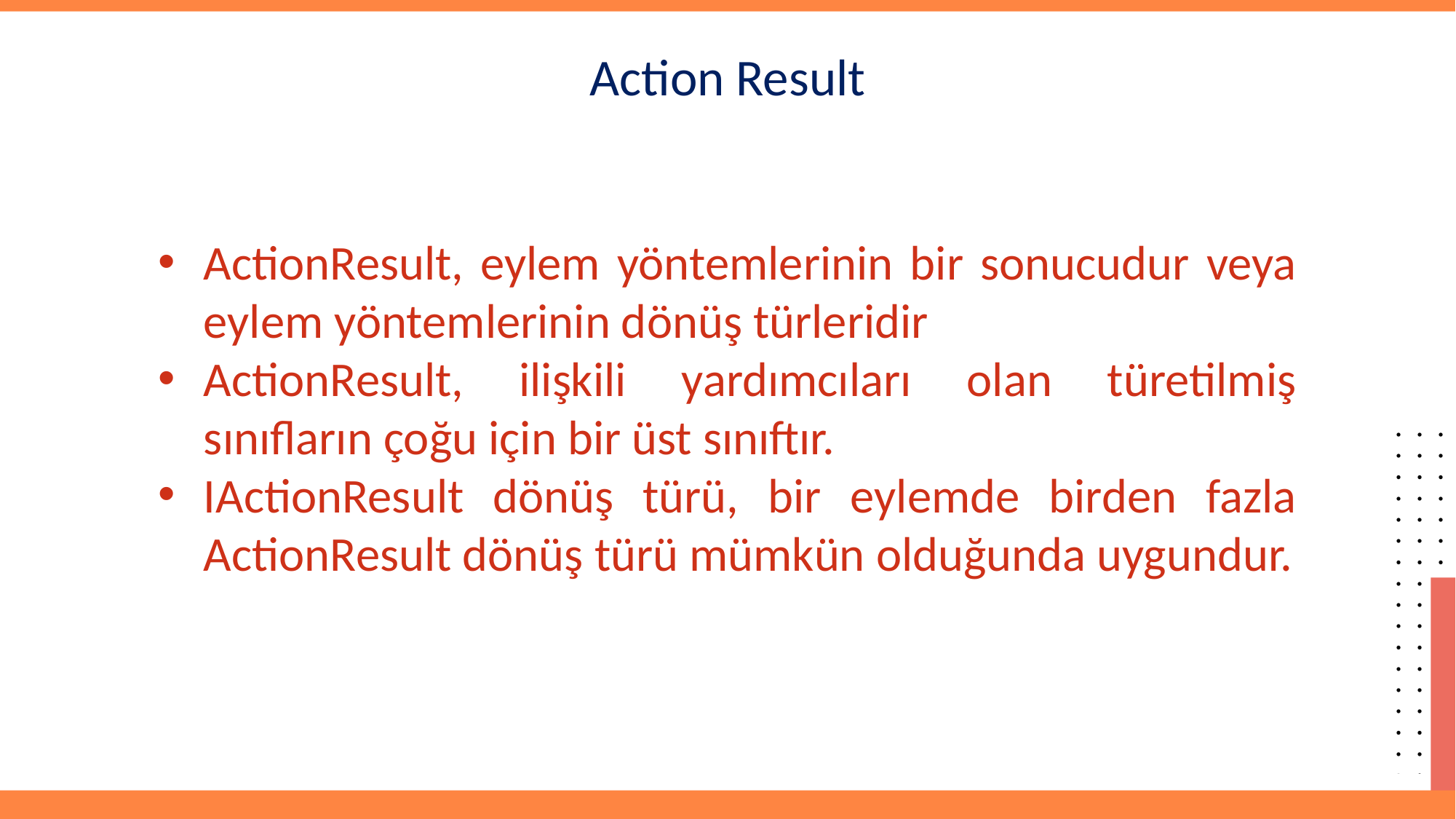

Action Result
ActionResult, eylem yöntemlerinin bir sonucudur veya eylem yöntemlerinin dönüş türleridir
ActionResult, ilişkili yardımcıları olan türetilmiş sınıfların çoğu için bir üst sınıftır.
IActionResult dönüş türü, bir eylemde birden fazla ActionResult dönüş türü mümkün olduğunda uygundur.